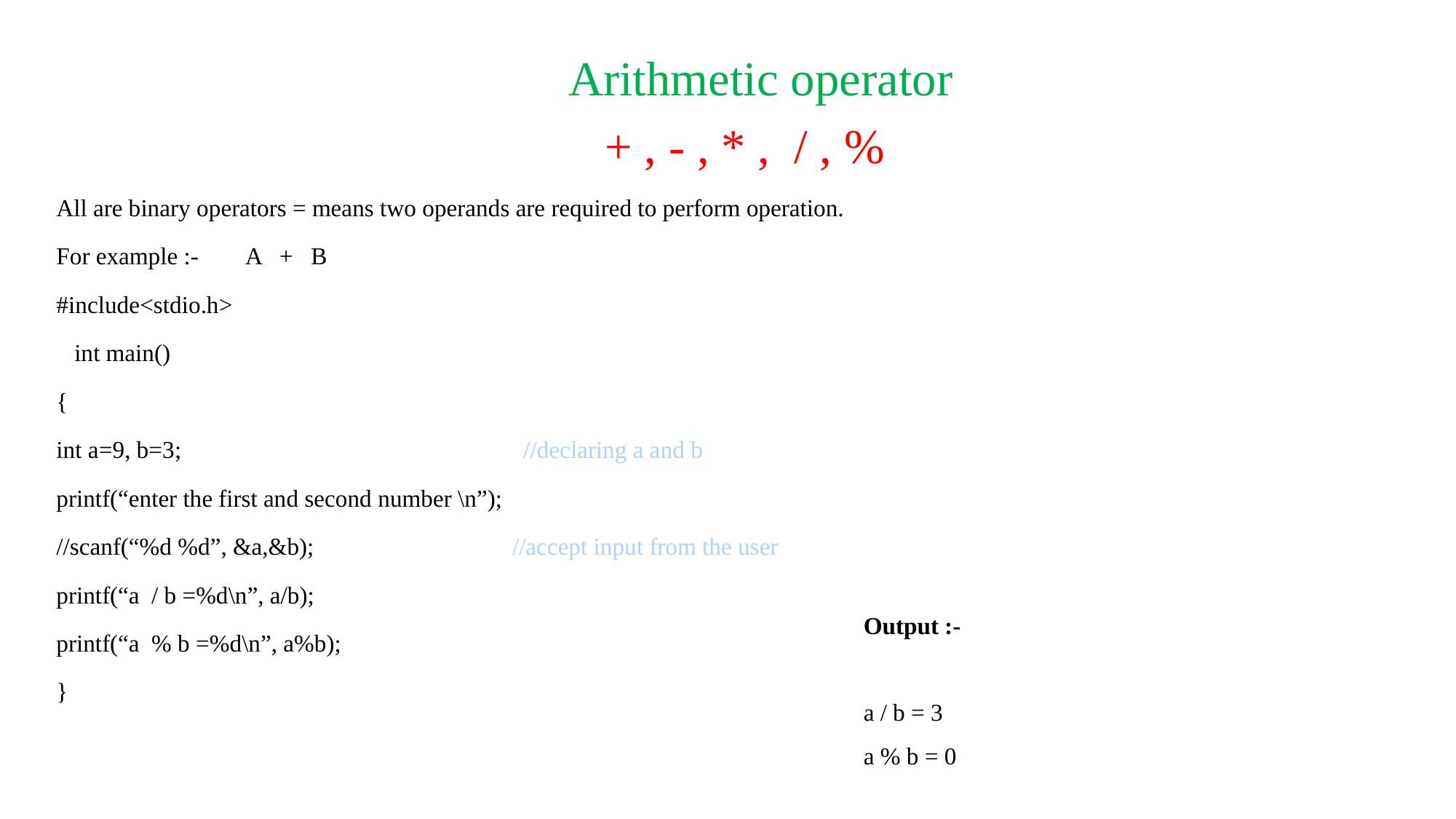

Arithmetic operator
                                             + , - , * ,  / , %
All are binary operators = means two operands are required to perform operation.
For example :-        A   +   B
#include<stdio.h>
   int main()
{
int a=9, b=3;                                                         //declaring a and b
printf(“enter the first and second number \n”);
//scanf(“%d %d”, &a,&b);                                 //accept input from the user
printf(“a  / b =%d\n”, a/b);
printf(“a  % b =%d\n”, a%b);
}

Output :-

a / b = 3
a % b = 0